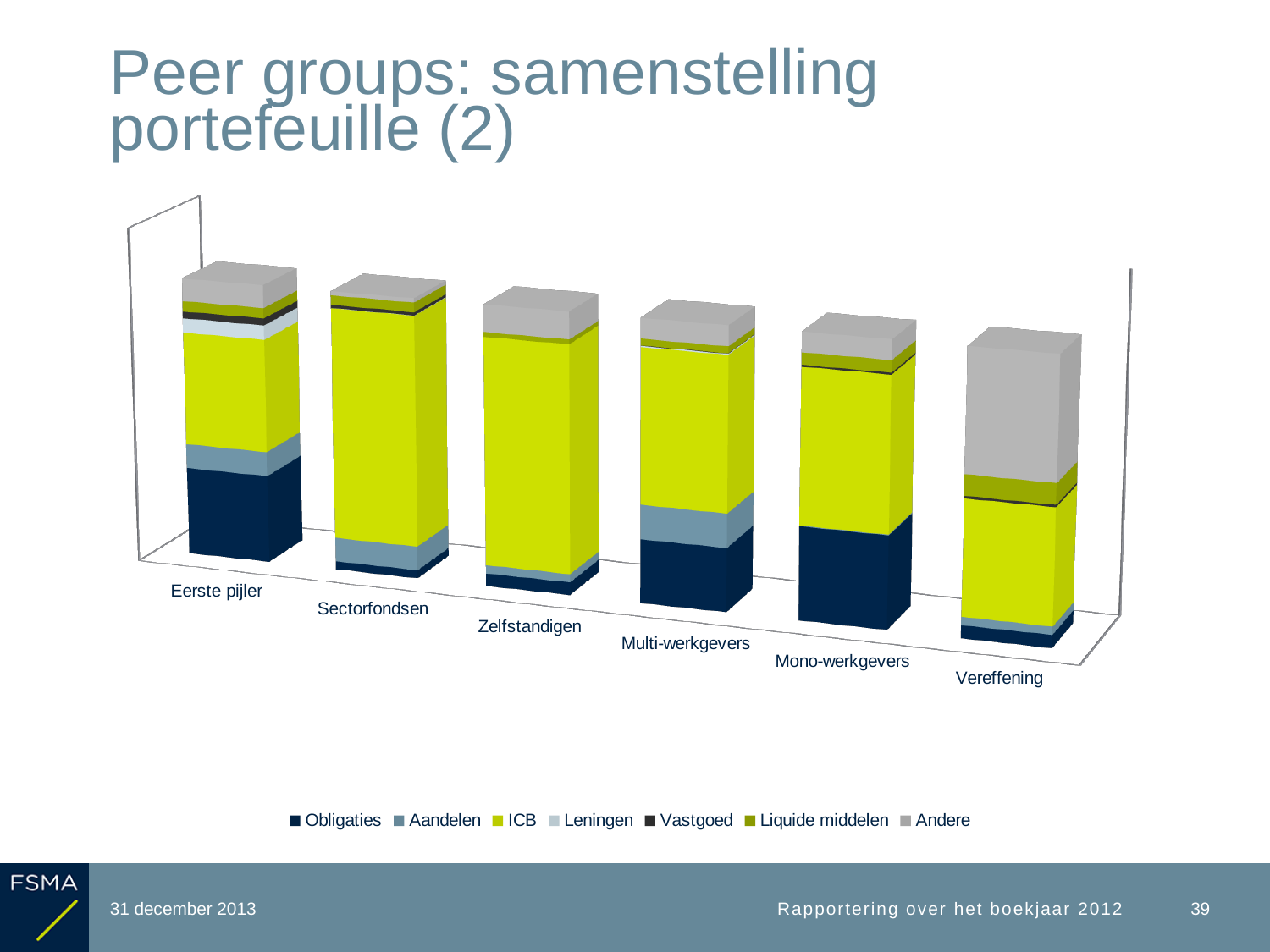

# Peer groups: samenstelling portefeuille (2)

[unsupported chart]

31 december 2013
Rapportering over het boekjaar 2012
39